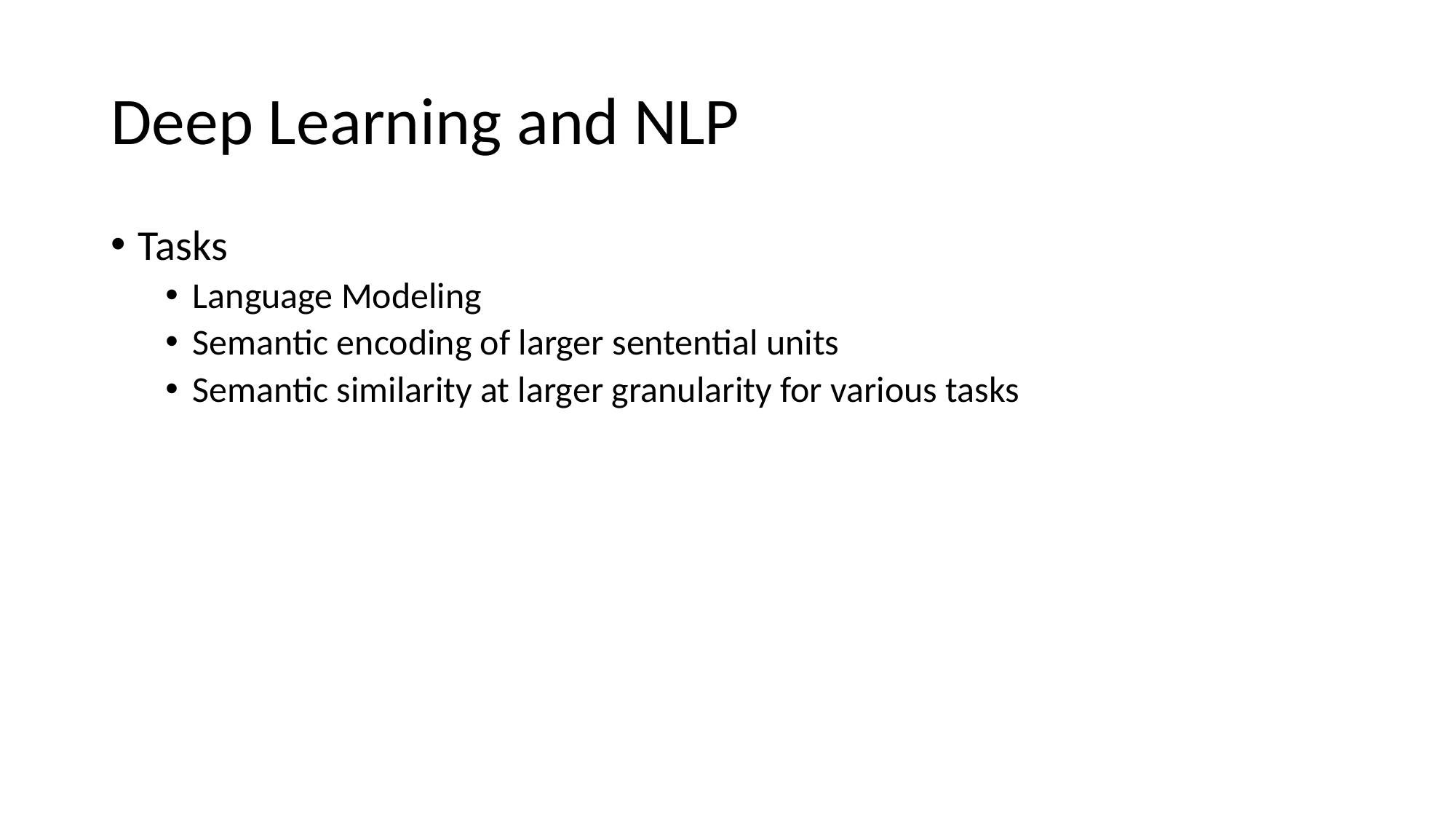

# Deep Learning and NLP
Tasks
Language Modeling
Semantic encoding of larger sentential units
Semantic similarity at larger granularity for various tasks